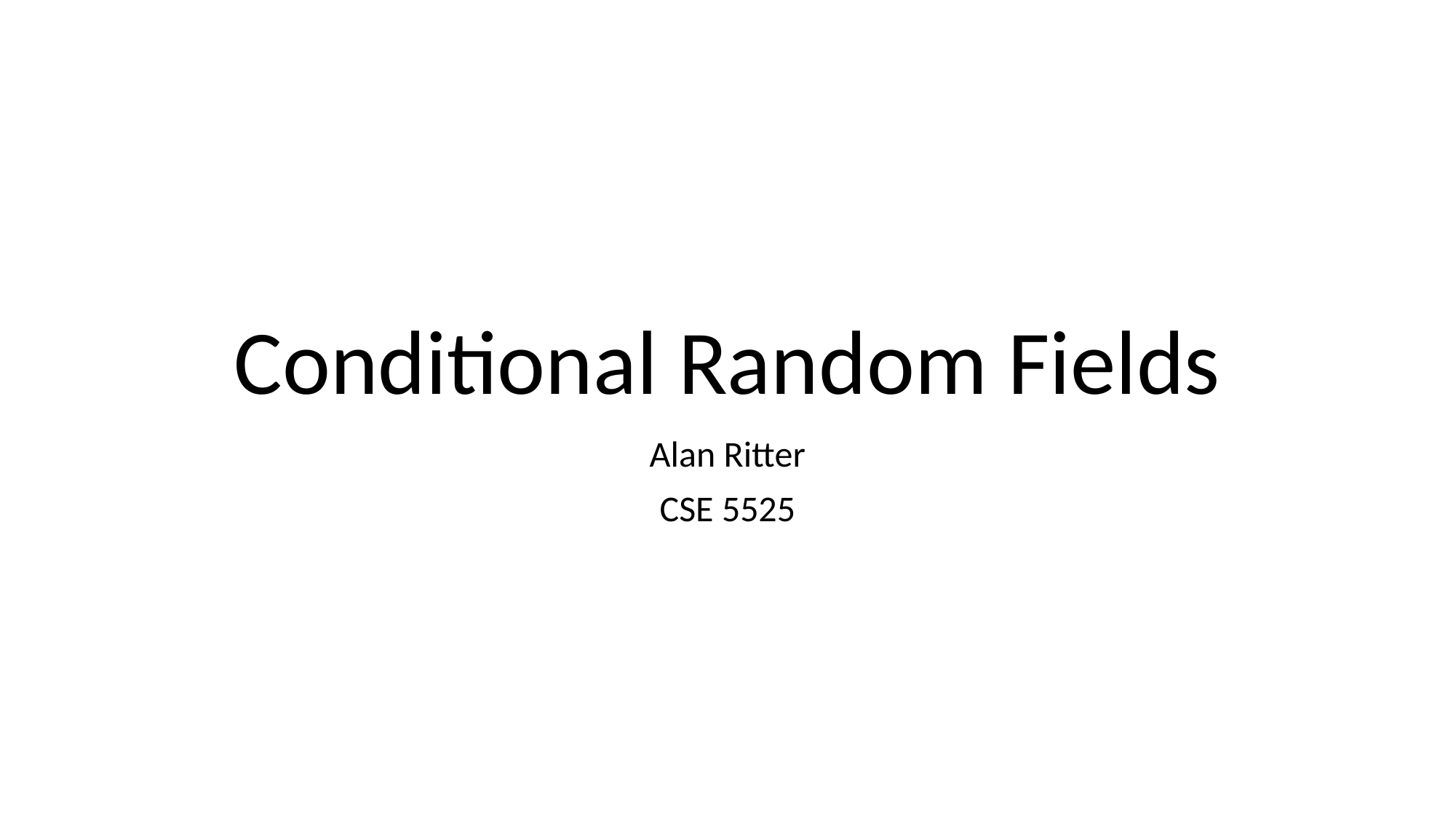

# Conditional Random Fields
Alan Ritter
CSE 5525